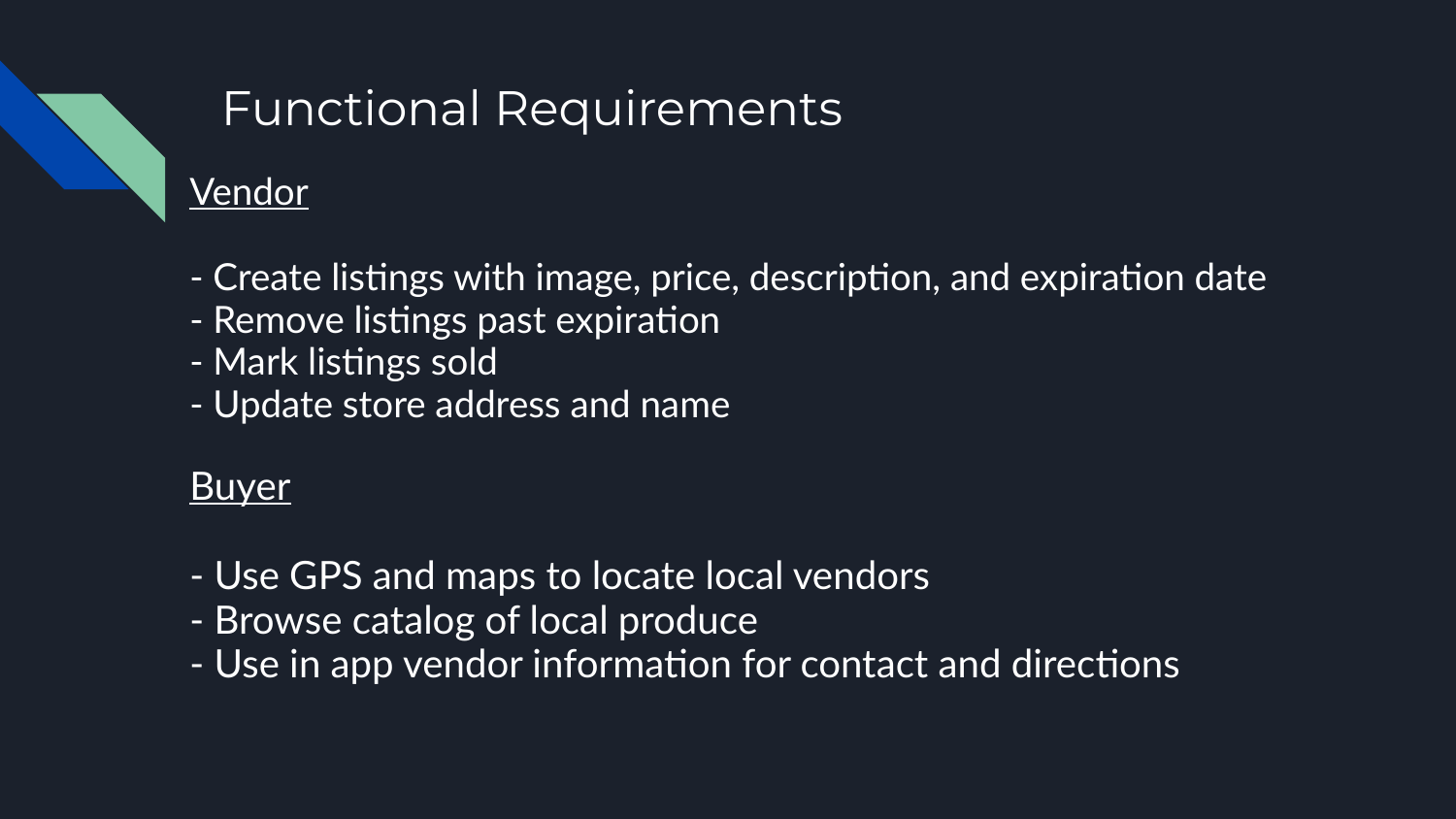

# Functional Requirements
Vendor
- Create listings with image, price, description, and expiration date
- Remove listings past expiration
- Mark listings sold
- Update store address and name
Buyer
- Use GPS and maps to locate local vendors
- Browse catalog of local produce
- Use in app vendor information for contact and directions